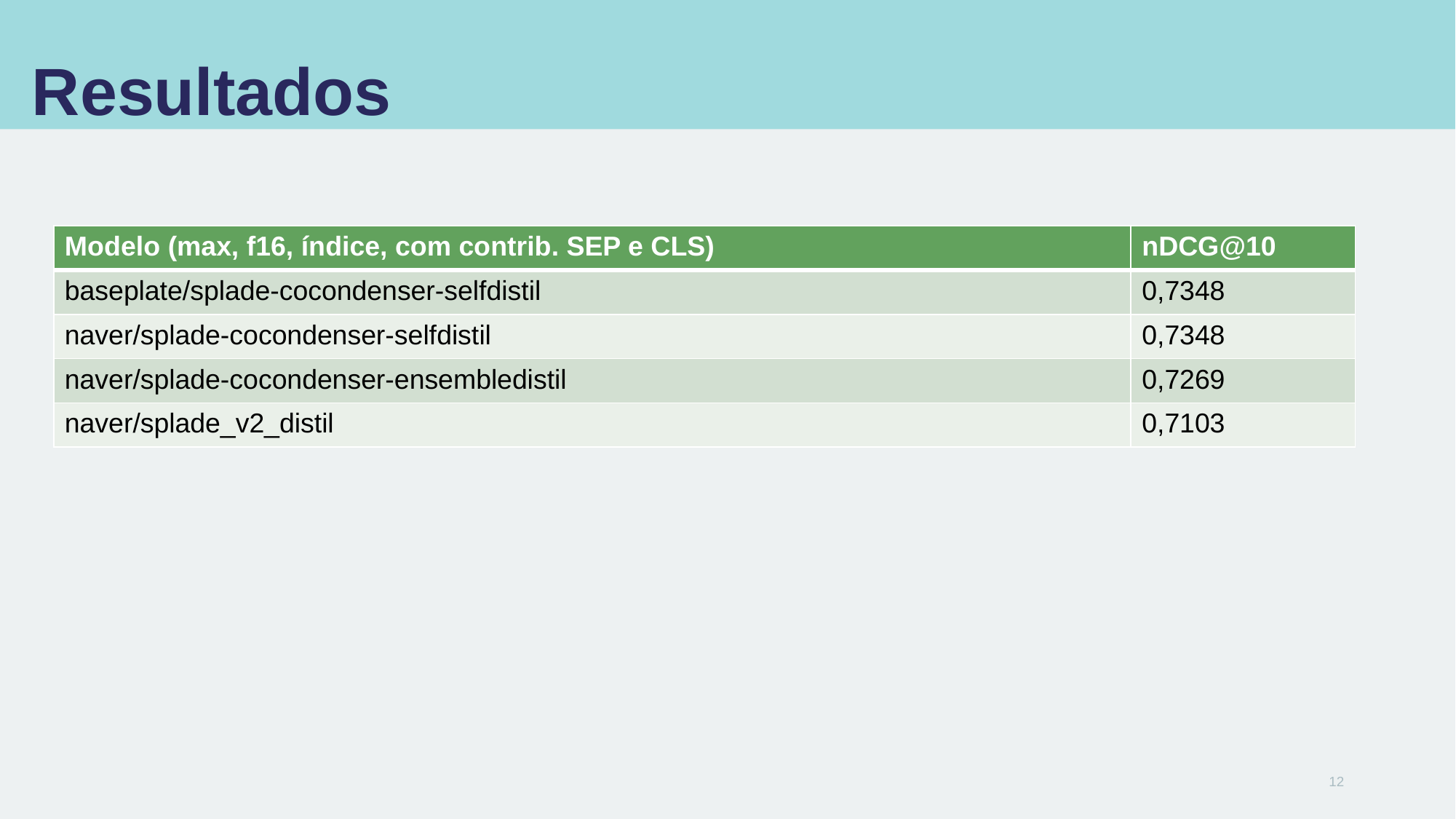

# Resultados
| Modelo (max, f16, índice, com contrib. SEP e CLS) | nDCG@10 |
| --- | --- |
| baseplate/splade-cocondenser-selfdistil | 0,7348 |
| naver/splade-cocondenser-selfdistil | 0,7348 |
| naver/splade-cocondenser-ensembledistil | 0,7269 |
| naver/splade\_v2\_distil | 0,7103 |
12